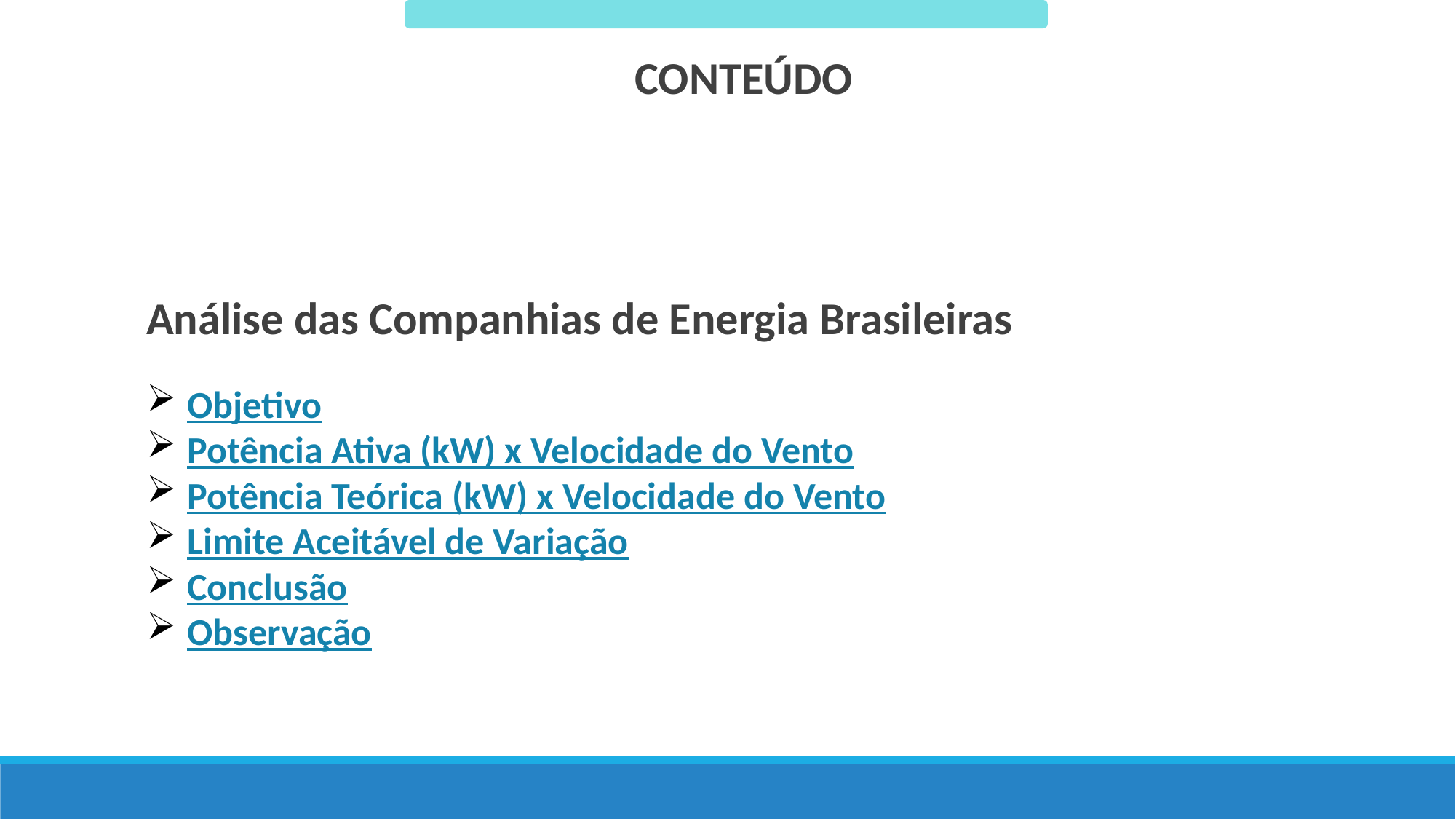

CONTEÚDO
Análise das Companhias de Energia Brasileiras

Objetivo
Potência Ativa (kW) x Velocidade do Vento
Potência Teórica (kW) x Velocidade do Vento
Limite Aceitável de Variação
Conclusão
Observação